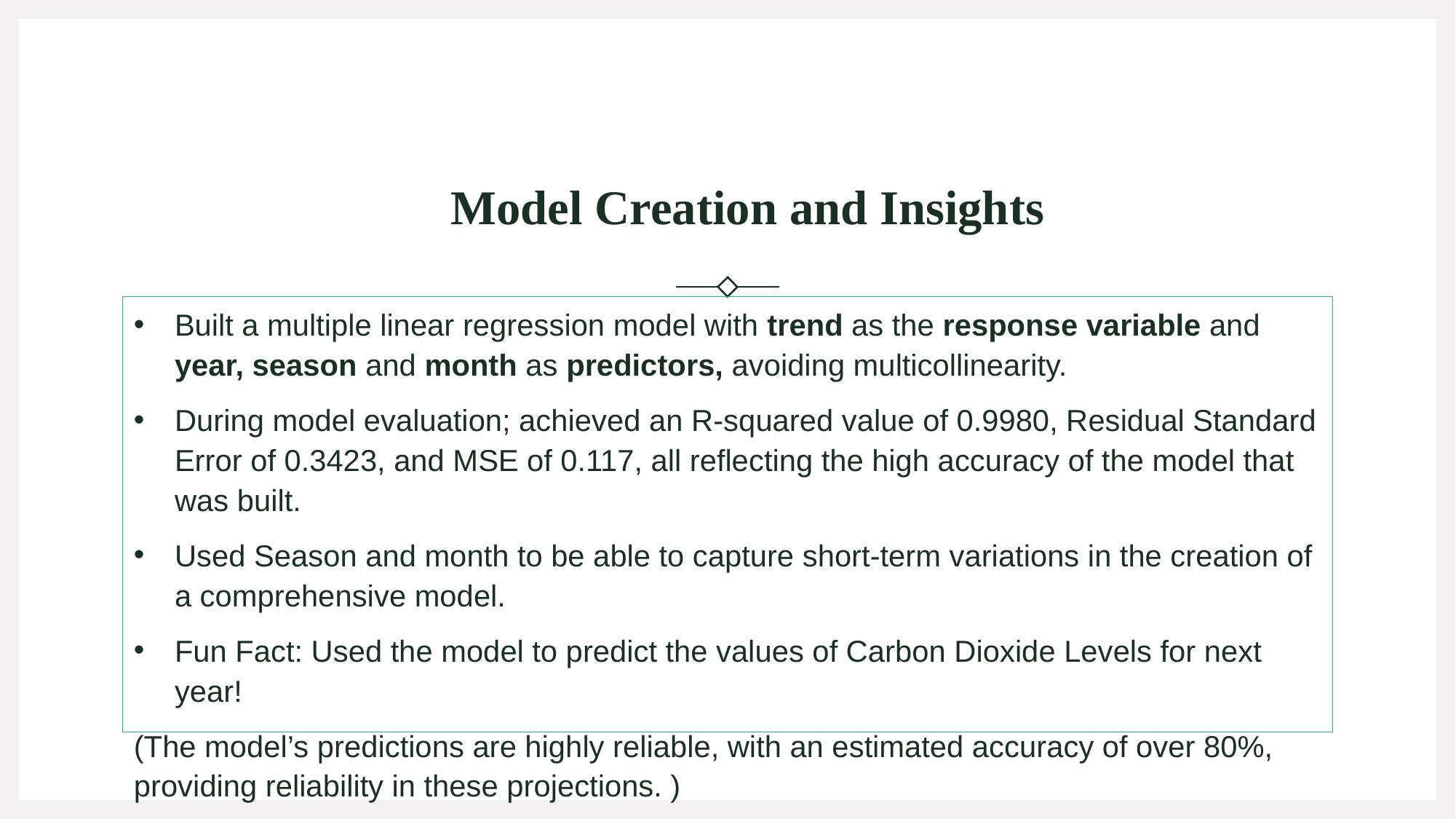

# Model Creation and Insights

Built a multiple linear regression model with trend as the response variable and year, season and month as predictors, avoiding multicollinearity.
During model evaluation; achieved an R-squared value of 0.9980, Residual Standard Error of 0.3423, and MSE of 0.117, all reflecting the high accuracy of the model that was built.
Used Season and month to be able to capture short-term variations in the creation of a comprehensive model.
Fun Fact: Used the model to predict the values of Carbon Dioxide Levels for next year!
(The model’s predictions are highly reliable, with an estimated accuracy of over 80%, providing reliability in these projections. )